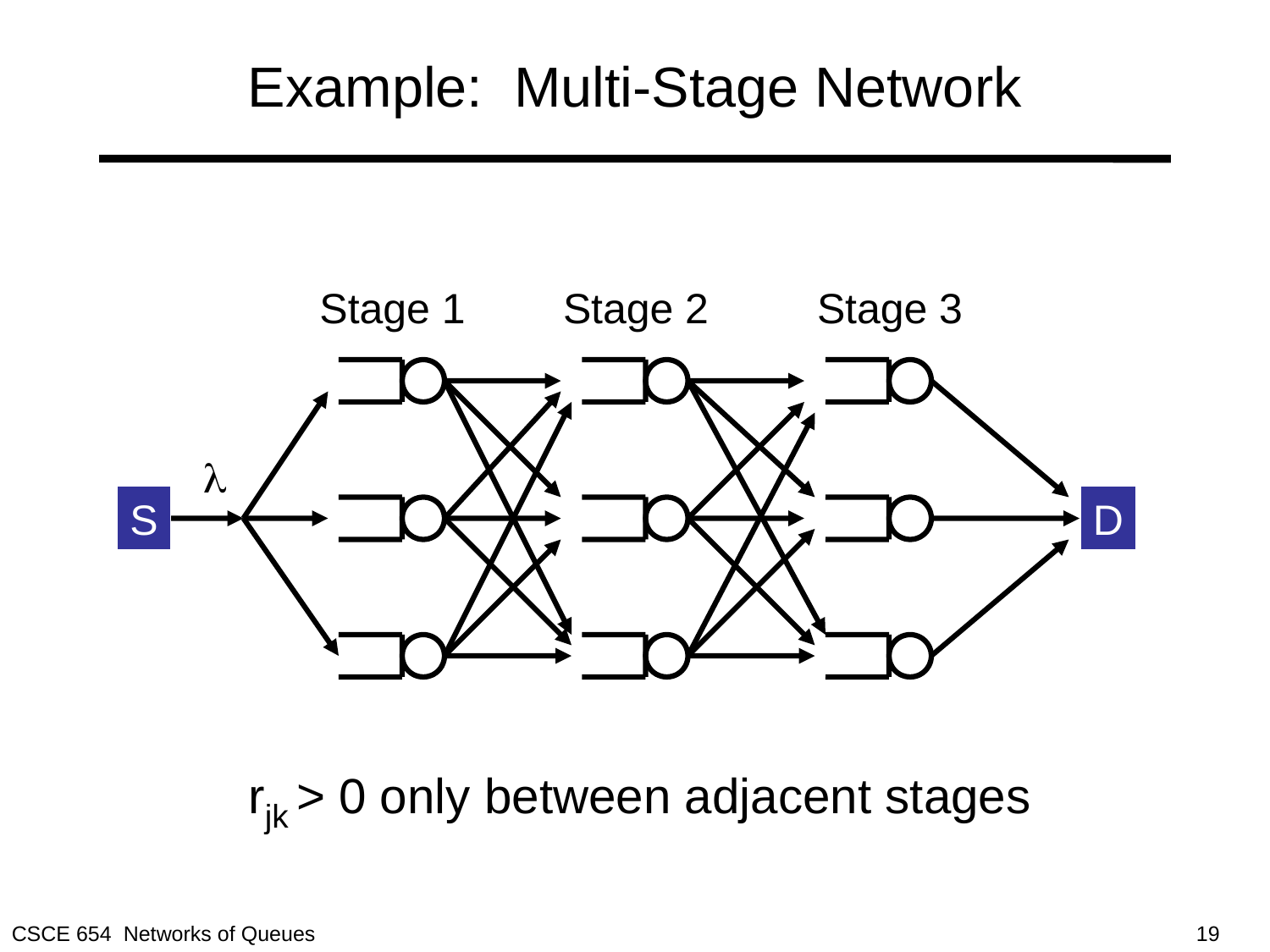

# Example:  Multi-Stage Network
Stage 1
Stage 2
Stage 3

λ
S
D

rjk > 0 only between adjacent stages